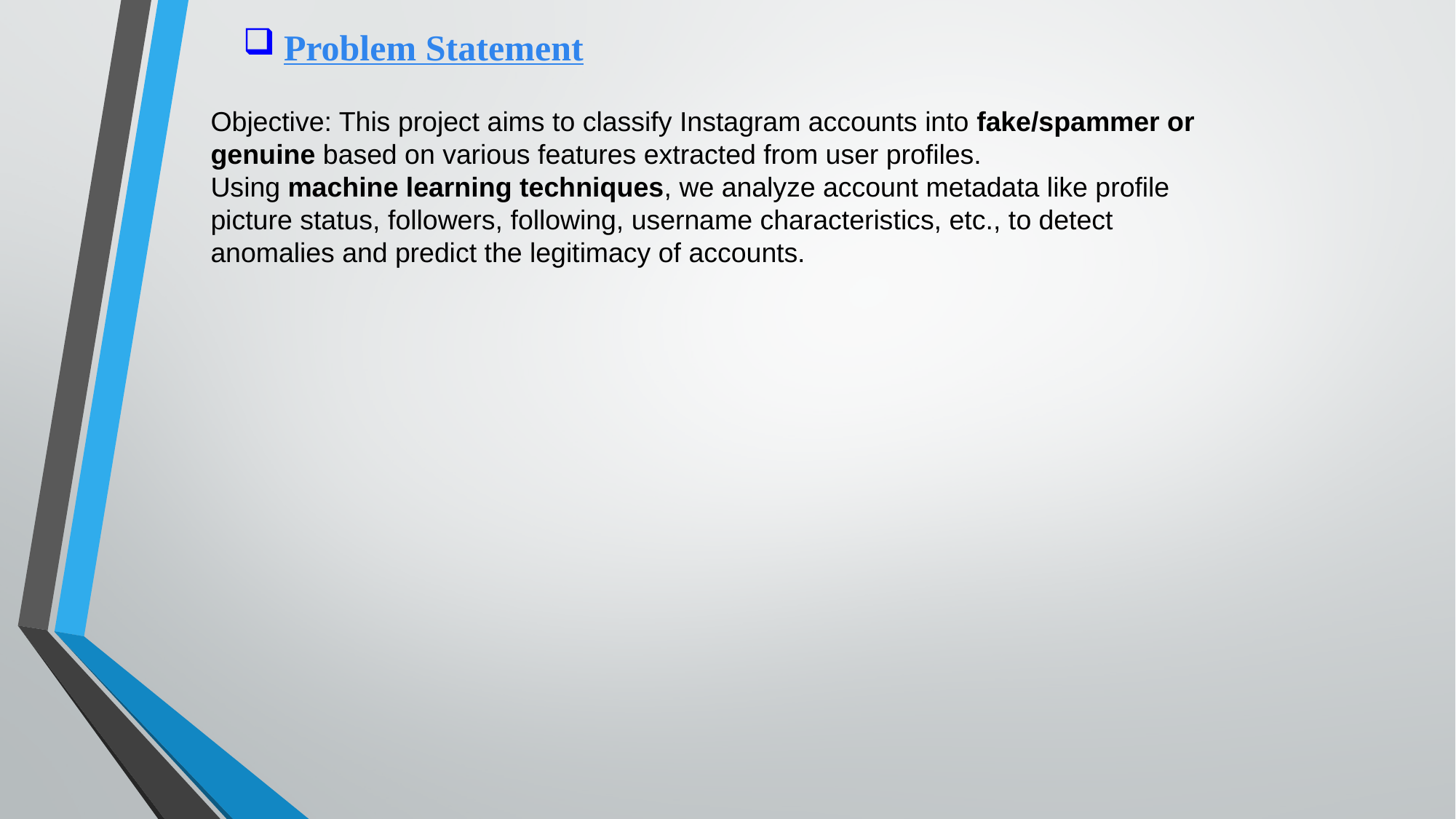

Problem Statement
Objective: This project aims to classify Instagram accounts into fake/spammer or genuine based on various features extracted from user profiles.
Using machine learning techniques, we analyze account metadata like profile picture status, followers, following, username characteristics, etc., to detect anomalies and predict the legitimacy of accounts.